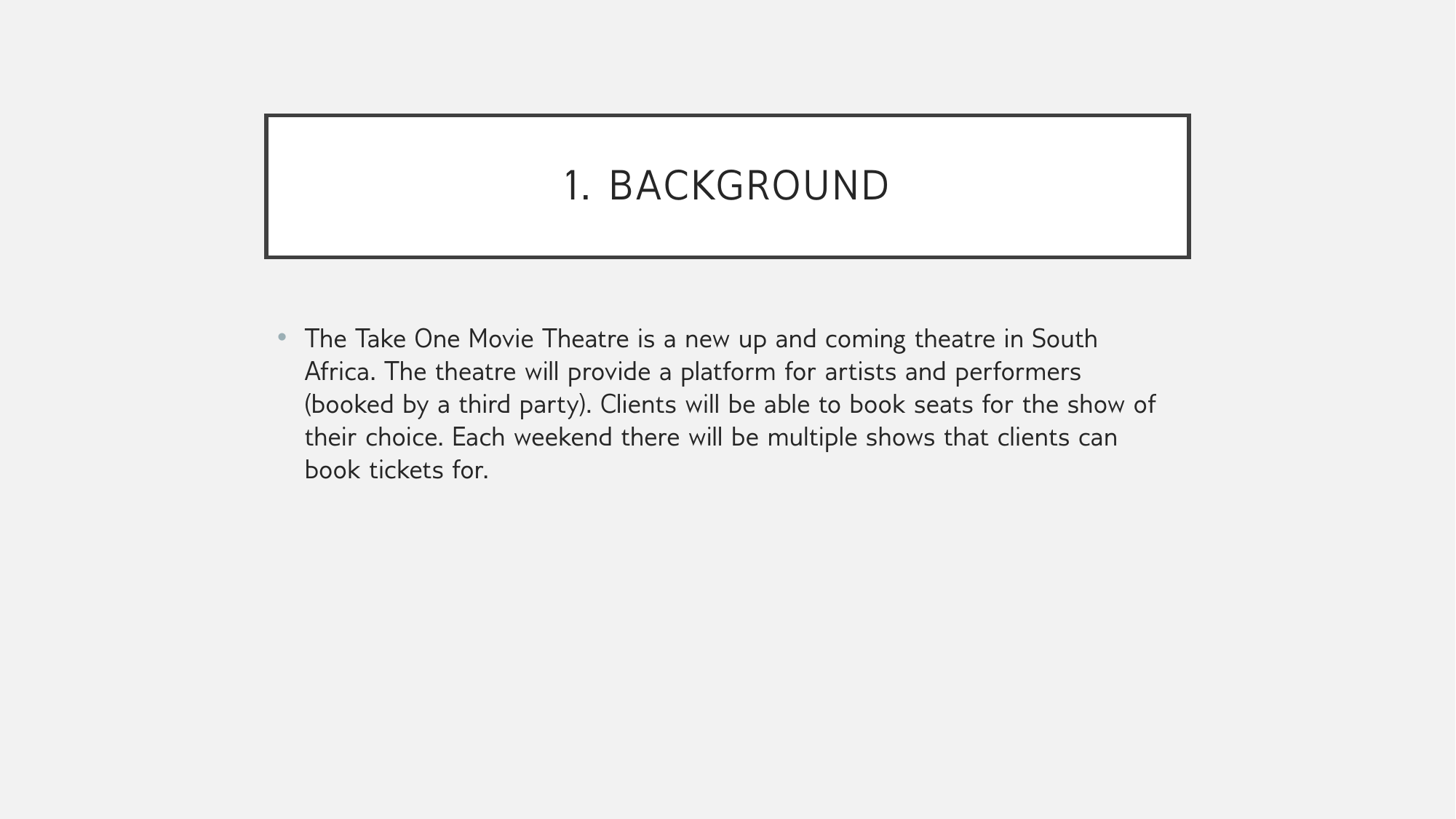

# 1. Background
The Take One Movie Theatre is a new up and coming theatre in South Africa. The theatre will provide a platform for artists and performers (booked by a third party). Clients will be able to book seats for the show of their choice. Each weekend there will be multiple shows that clients can book tickets for.